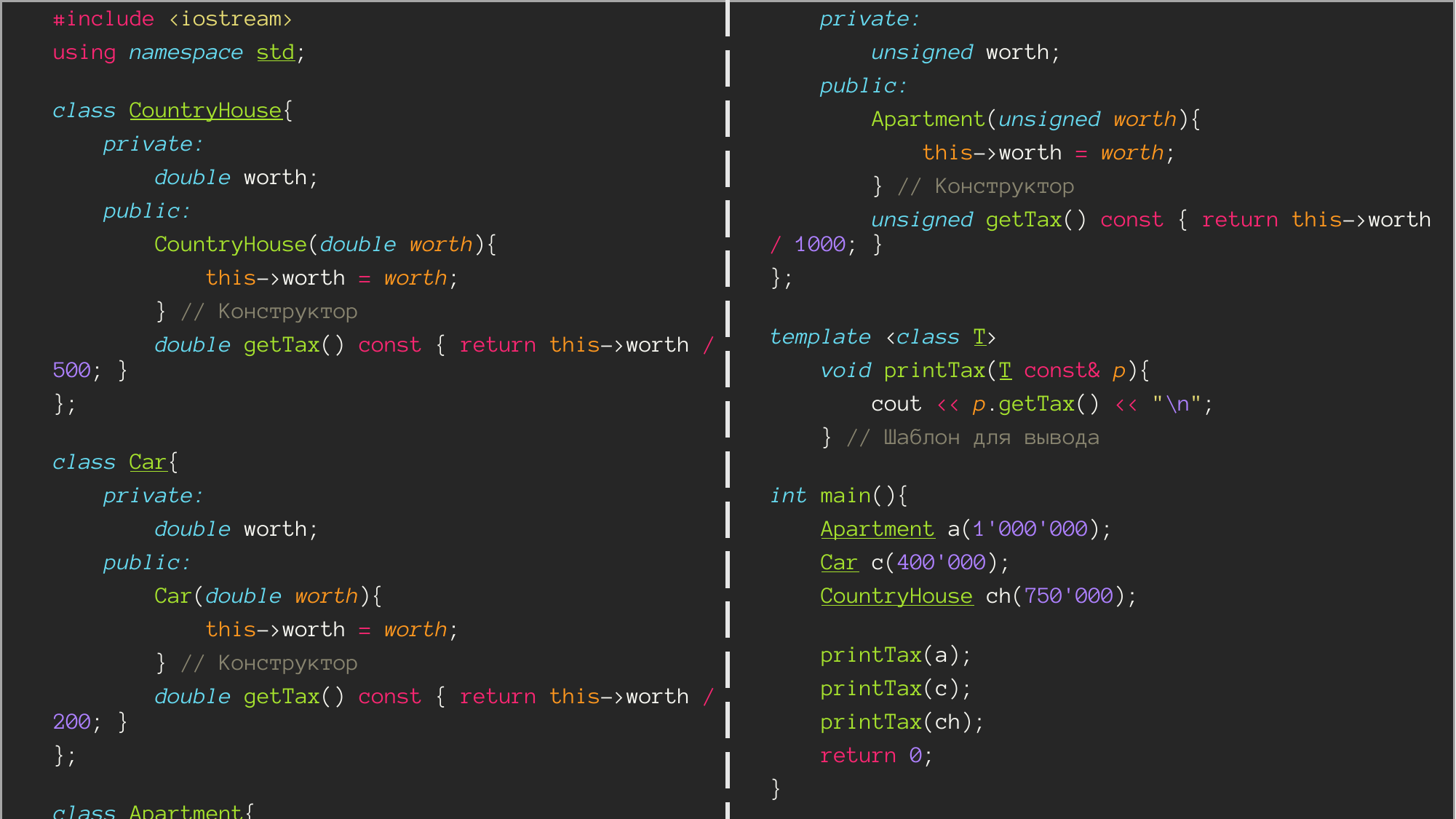

#include <iostream>
using namespace std;
class CountryHouse{
    private:
        double worth;
    public:
        CountryHouse(double worth){
            this->worth = worth;
        } // Конструктор
        double getTax() const { return this->worth / 500; }
};
class Car{
    private:
        double worth;
    public:
        Car(double worth){
            this->worth = worth;
        } // Конструктор
        double getTax() const { return this->worth / 200; }
};
class Apartment{
    private:
        unsigned worth;
    public:
        Apartment(unsigned worth){
            this->worth = worth;
        } // Конструктор
        unsigned getTax() const { return this->worth / 1000; }
};
template <class T>
    void printTax(T const& p){
        cout << p.getTax() << "\n";
    } // Шаблон для вывода
int main(){
    Apartment a(1'000'000);
    Car c(400'000);
    CountryHouse ch(750'000);
    printTax(a);
    printTax(c);
    printTax(ch);
    return 0;
}